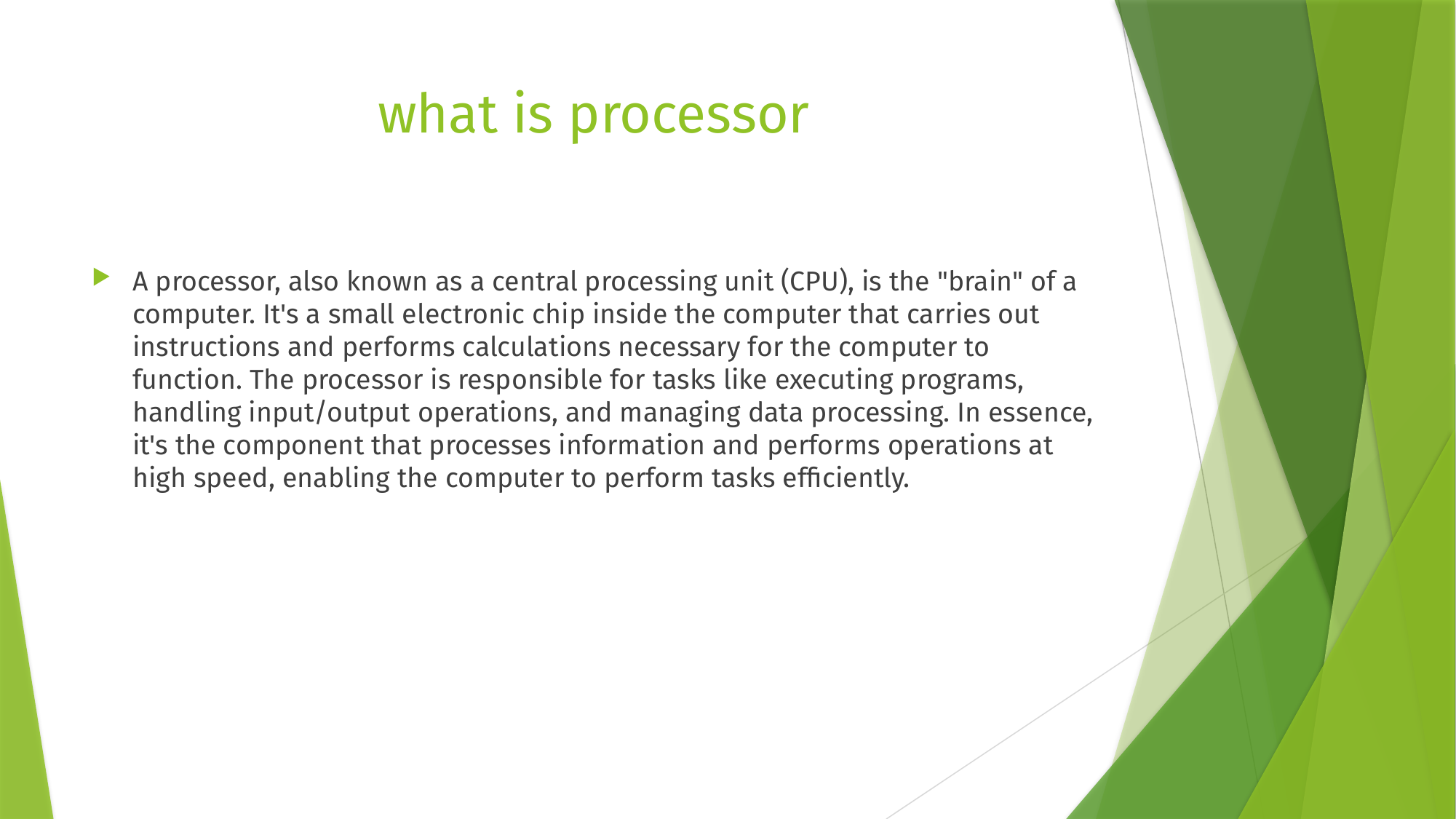

# what is processor
A processor, also known as a central processing unit (CPU), is the "brain" of a computer. It's a small electronic chip inside the computer that carries out instructions and performs calculations necessary for the computer to function. The processor is responsible for tasks like executing programs, handling input/output operations, and managing data processing. In essence, it's the component that processes information and performs operations at high speed, enabling the computer to perform tasks efficiently.